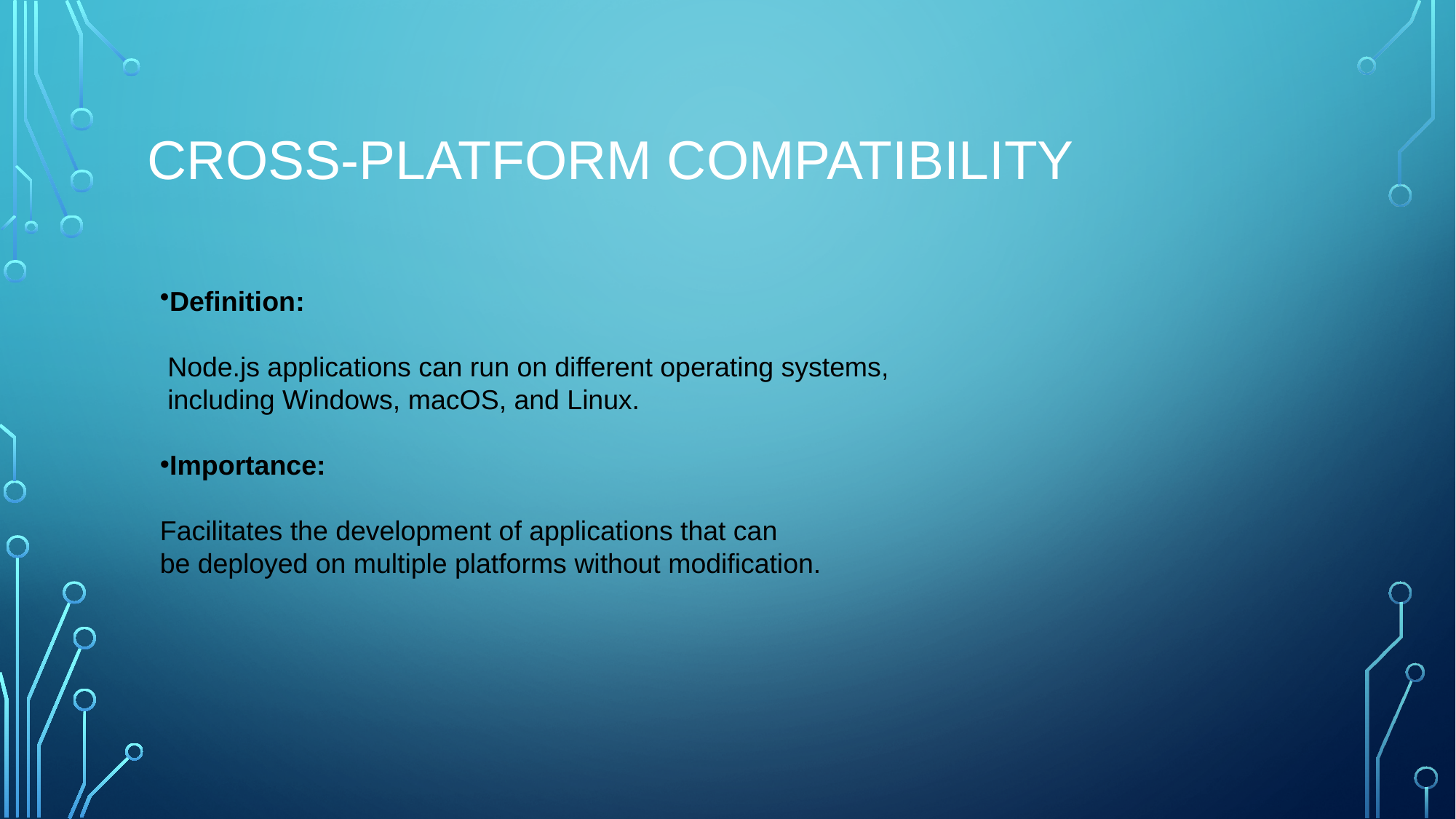

# Cross-Platform Compatibility
Definition:

 Node.js applications can run on different operating systems,
 including Windows, macOS, and Linux.

Importance:

Facilitates the development of applications that can
be deployed on multiple platforms without modification.